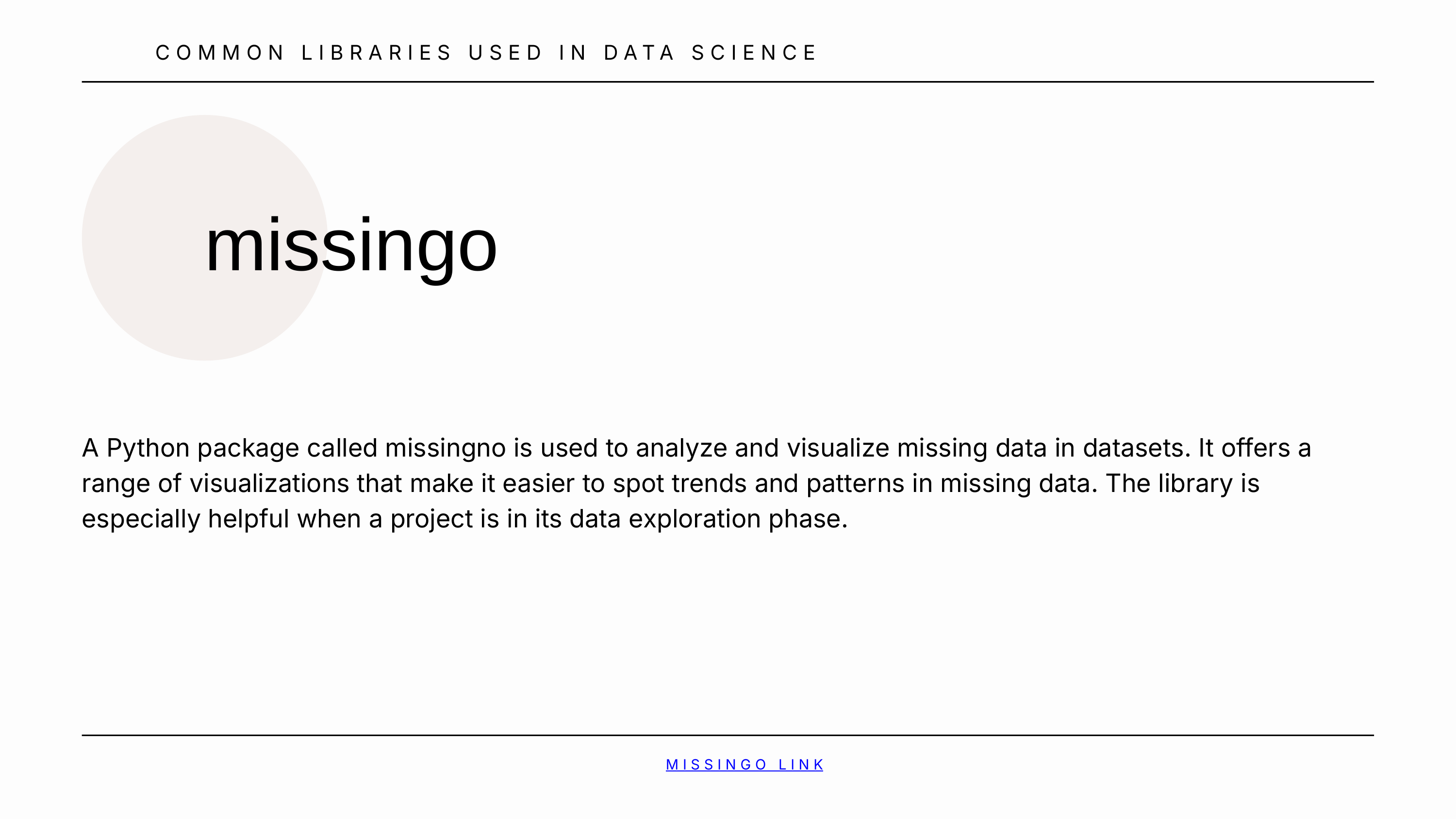

COMMON LIBRARIES USED IN DATA SCIENCE

missingo
A Python package called missingno is used to analyze and visualize missing data in datasets. It offers a range of visualizations that make it easier to spot trends and patterns in missing data. The library is especially helpful when a project is in its data exploration phase.

MISSINGO LINK